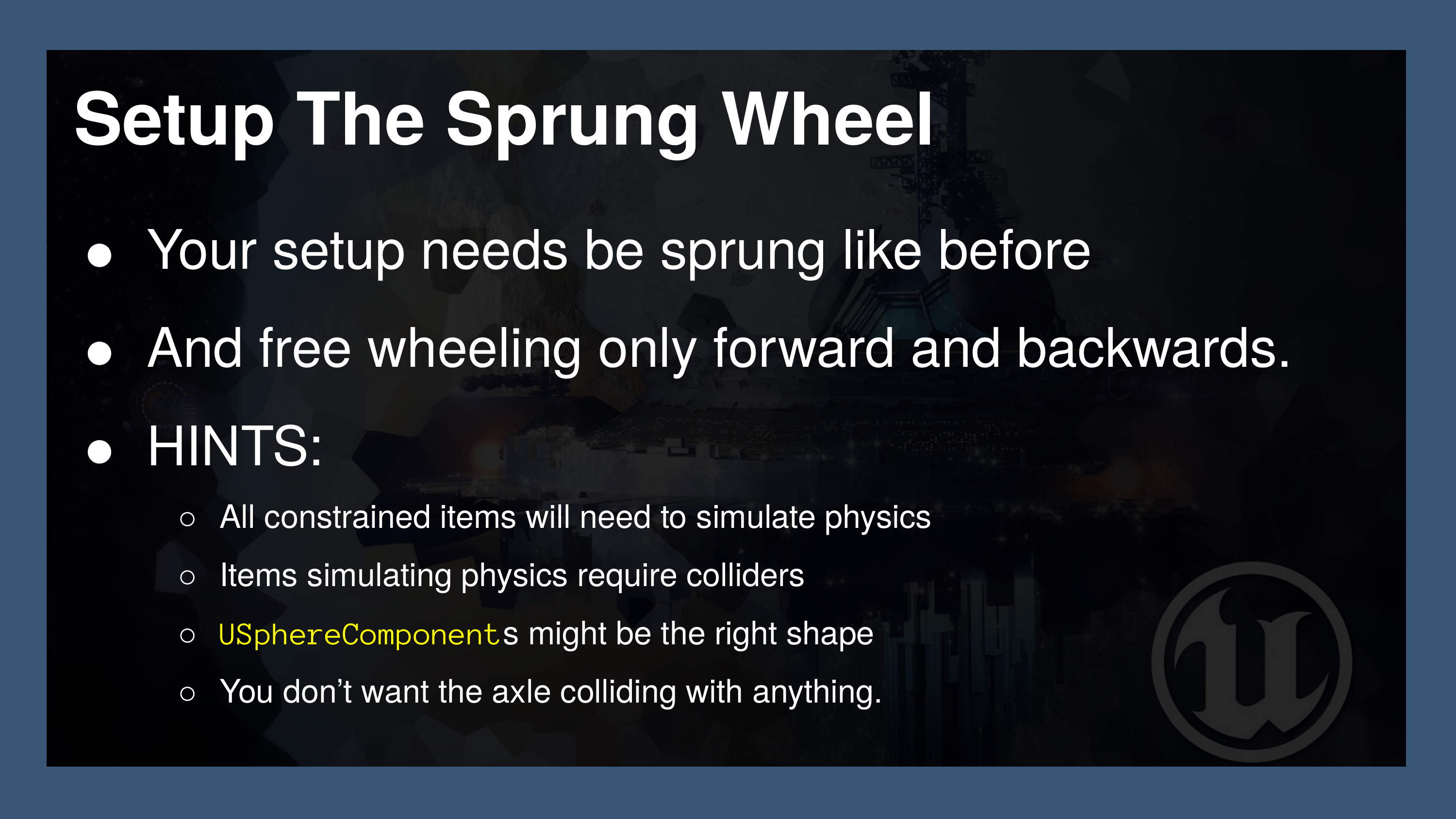

Setup The Sprung Wheel
Your setup needs be sprung like before
And free wheeling only forward and backwards.
HINTS:
All constrained items will need to simulate physics
Items simulating physics require colliders
USphereComponents might be the right shape
You don’t want the axle colliding with anything.